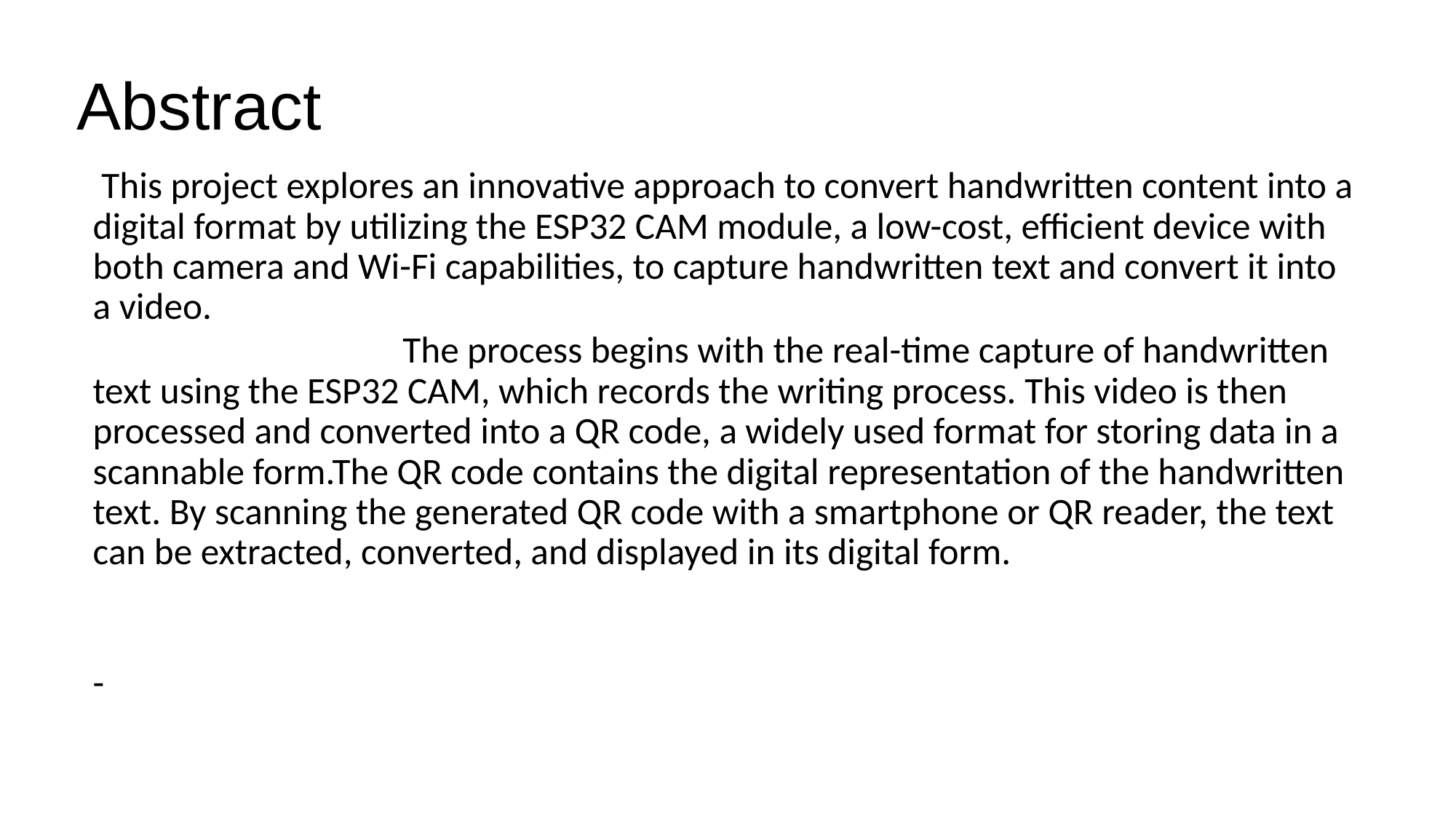

# Abstract
 This project explores an innovative approach to convert handwritten content into a digital format by utilizing the ESP32 CAM module, a low-cost, efficient device with both camera and Wi-Fi capabilities, to capture handwritten text and convert it into a video.
                                     The process begins with the real-time capture of handwritten text using the ESP32 CAM, which records the writing process. This video is then processed and converted into a QR code, a widely used format for storing data in a scannable form.The QR code contains the digital representation of the handwritten text. By scanning the generated QR code with a smartphone or QR reader, the text can be extracted, converted, and displayed in its digital form.

-